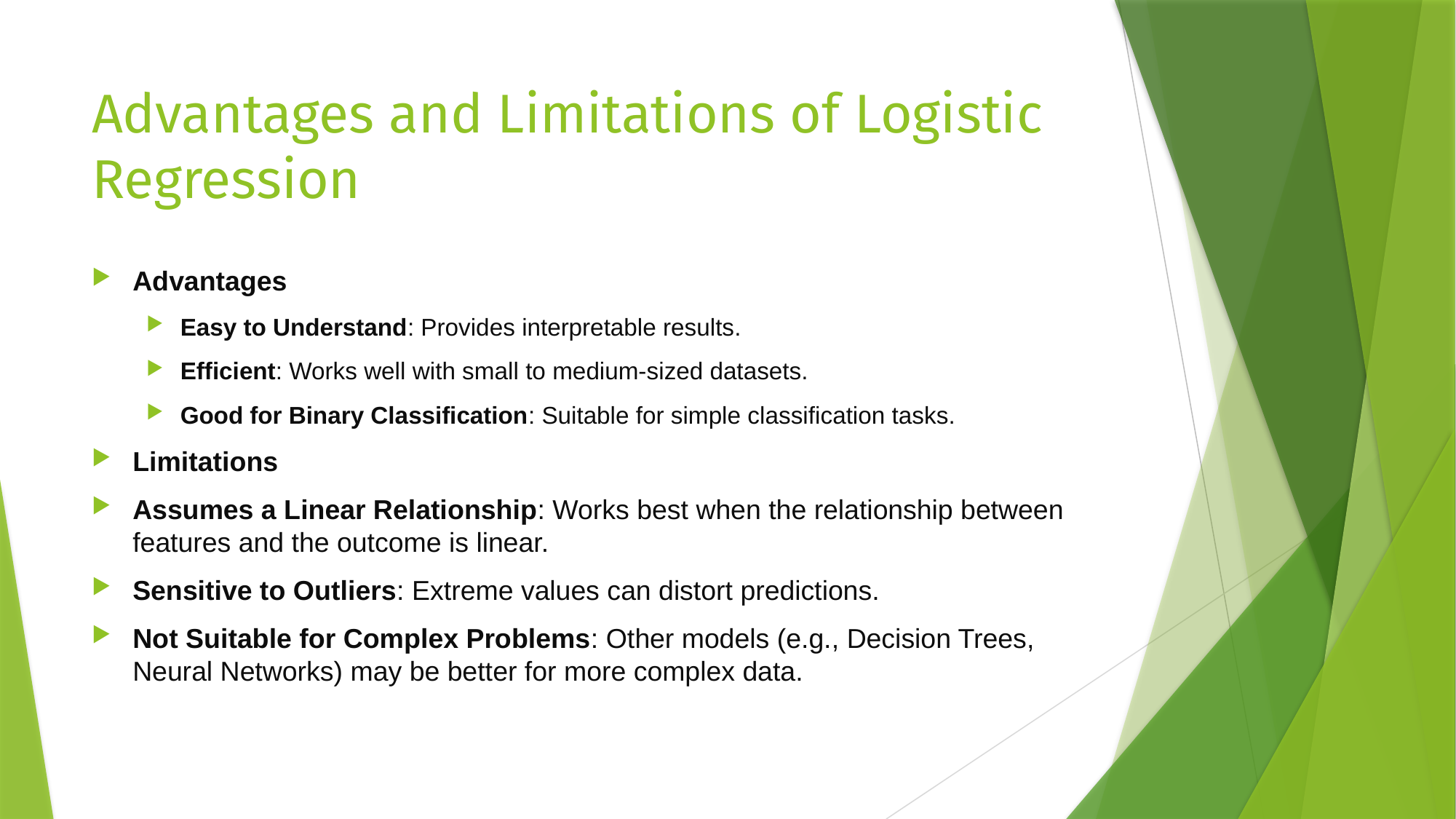

# Advantages and Limitations of Logistic Regression
Advantages
Easy to Understand: Provides interpretable results.
Efficient: Works well with small to medium-sized datasets.
Good for Binary Classification: Suitable for simple classification tasks.
Limitations
Assumes a Linear Relationship: Works best when the relationship between features and the outcome is linear.
Sensitive to Outliers: Extreme values can distort predictions.
Not Suitable for Complex Problems: Other models (e.g., Decision Trees, Neural Networks) may be better for more complex data.